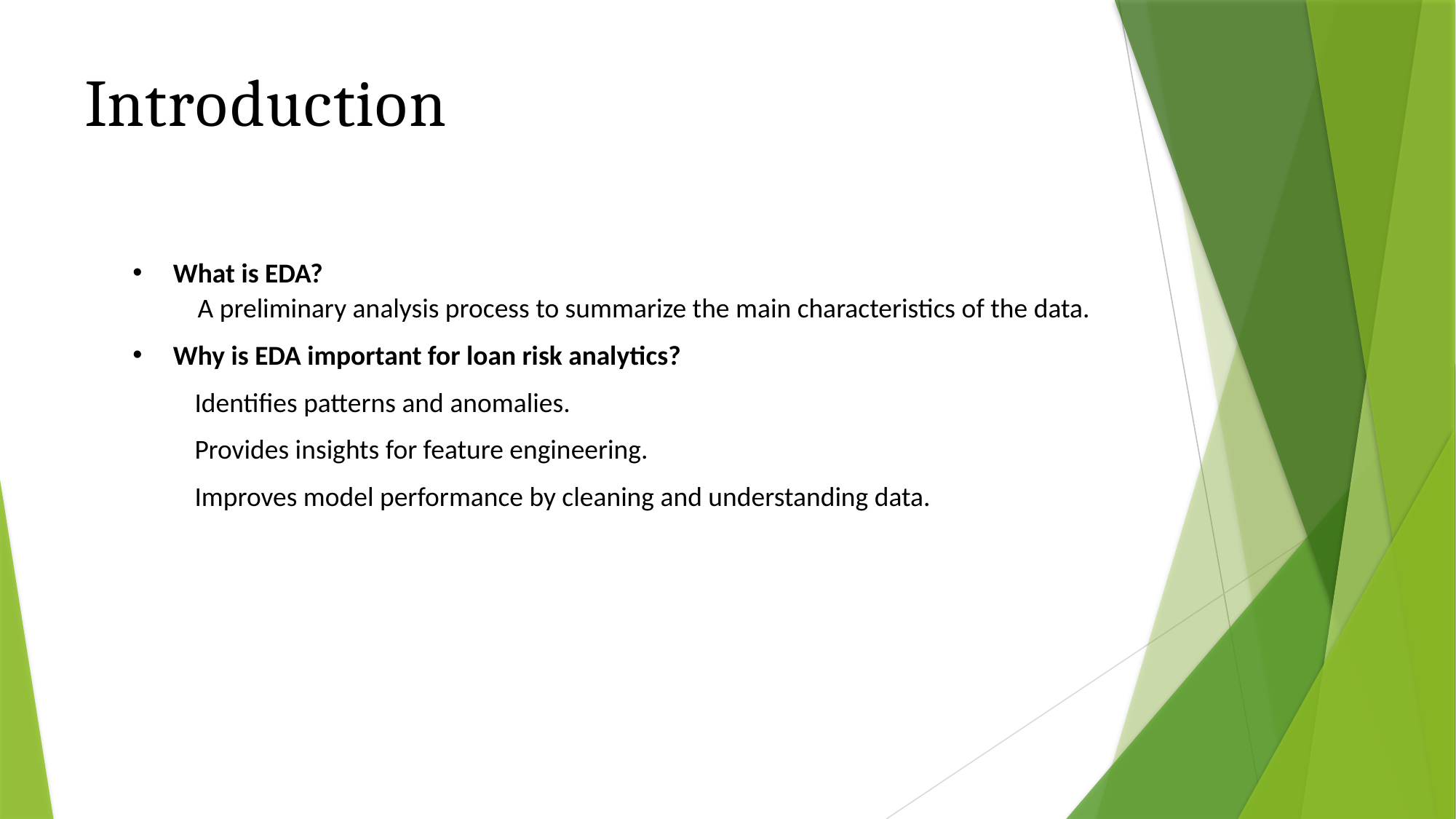

Introduction
 What is EDA?
     A preliminary analysis process to summarize the main characteristics of the data.
 Why is EDA important for loan risk analytics?
          Identifies patterns and anomalies.
          Provides insights for feature engineering.
          Improves model performance by cleaning and understanding data.